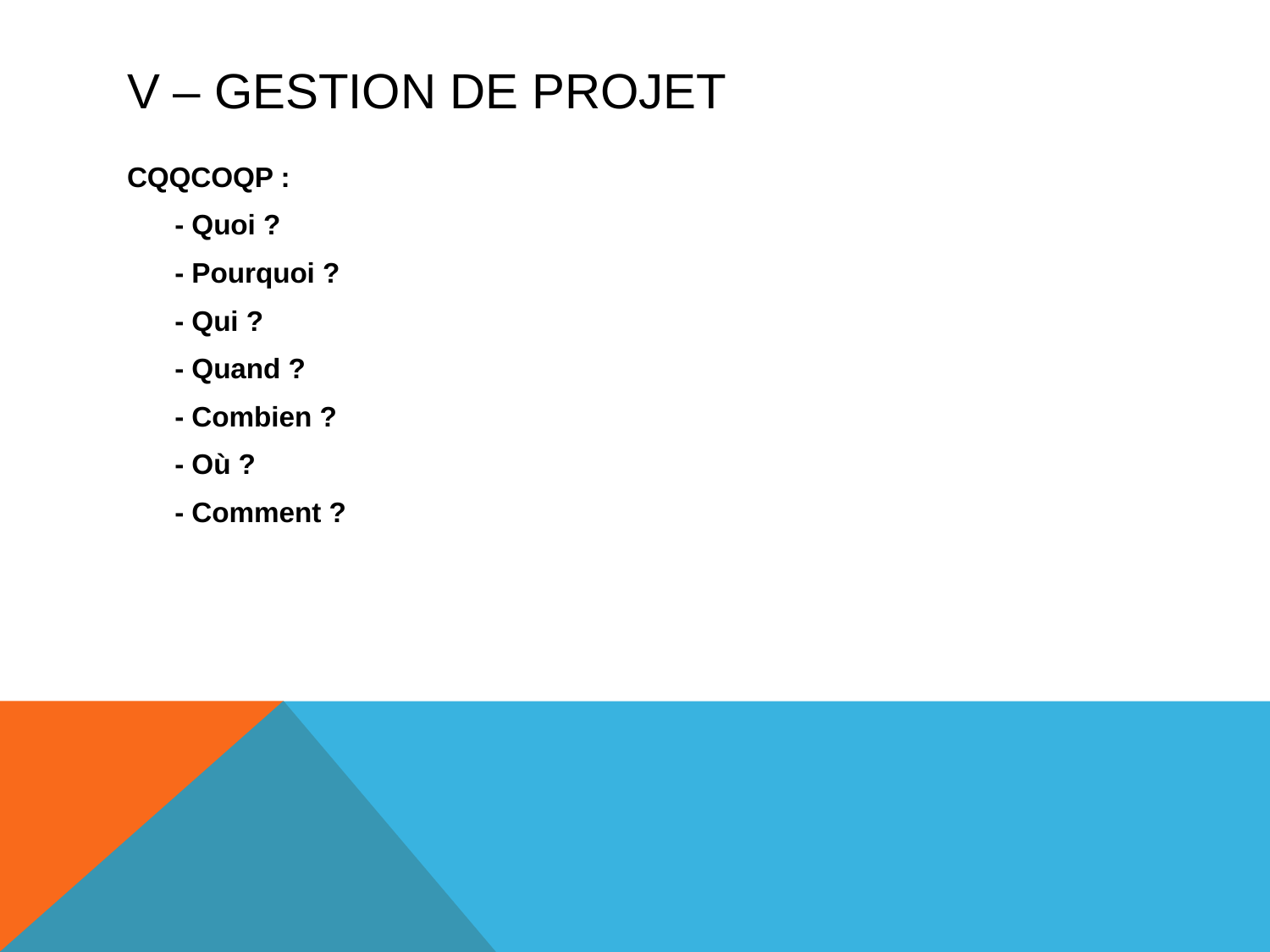

# V – gestion de projet
CQQCOQP :
	- Quoi ?
	- Pourquoi ?
	- Qui ?
	- Quand ?
	- Combien ?
	- Où ?
	- Comment ?